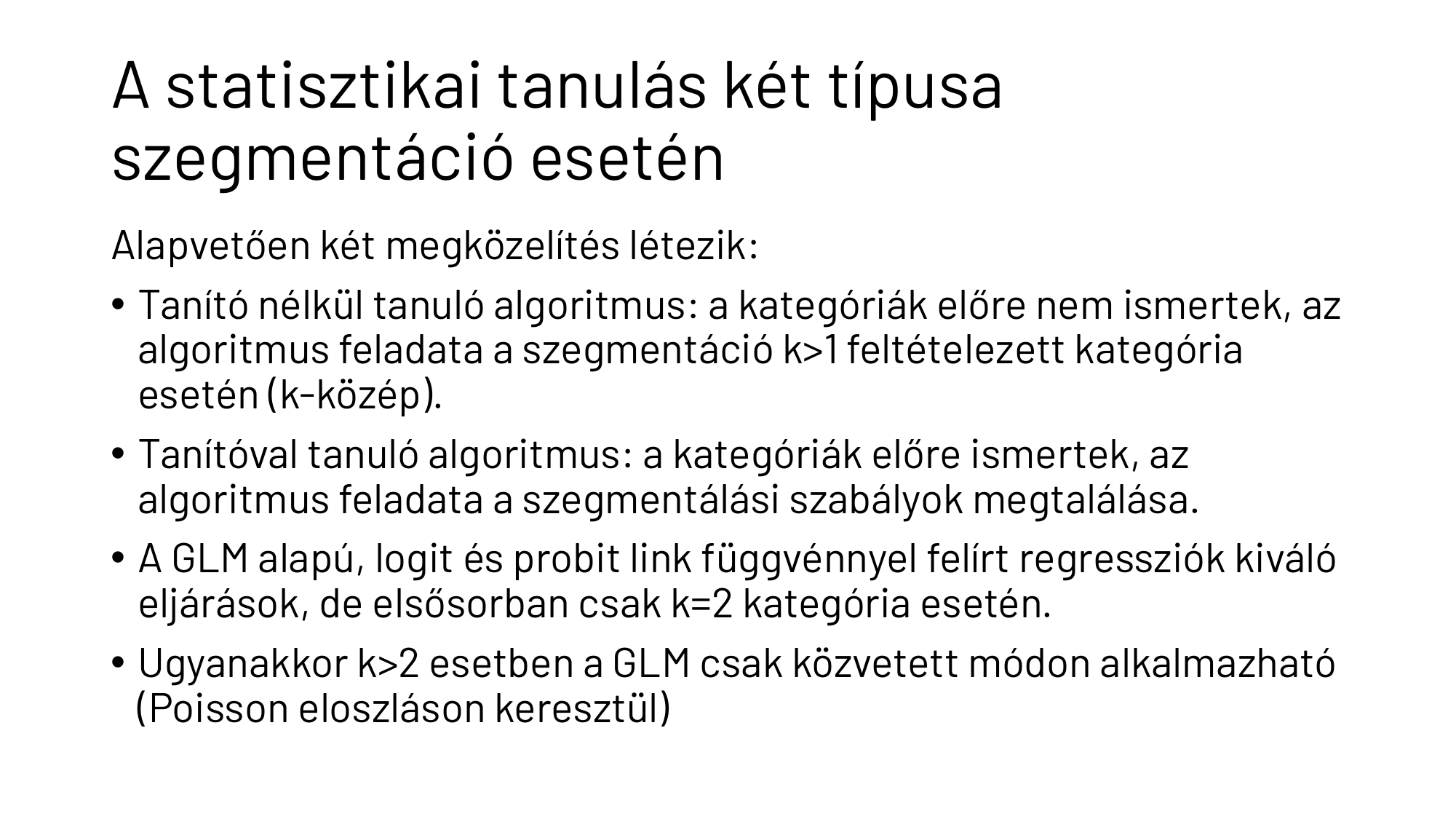

# A statisztikai tanulás két típusa szegmentáció esetén
Alapvetően két megközelítés létezik:
Tanító nélkül tanuló algoritmus: a kategóriák előre nem ismertek, az algoritmus feladata a szegmentáció k>1 feltételezett kategória esetén (k-közép).
Tanítóval tanuló algoritmus: a kategóriák előre ismertek, az algoritmus feladata a szegmentálási szabályok megtalálása.
A GLM alapú, logit és probit link függvénnyel felírt regressziók kiváló eljárások, de elsősorban csak k=2 kategória esetén.
Ugyanakkor k>2 esetben a GLM csak közvetett módon alkalmazható (Poisson eloszláson keresztül)